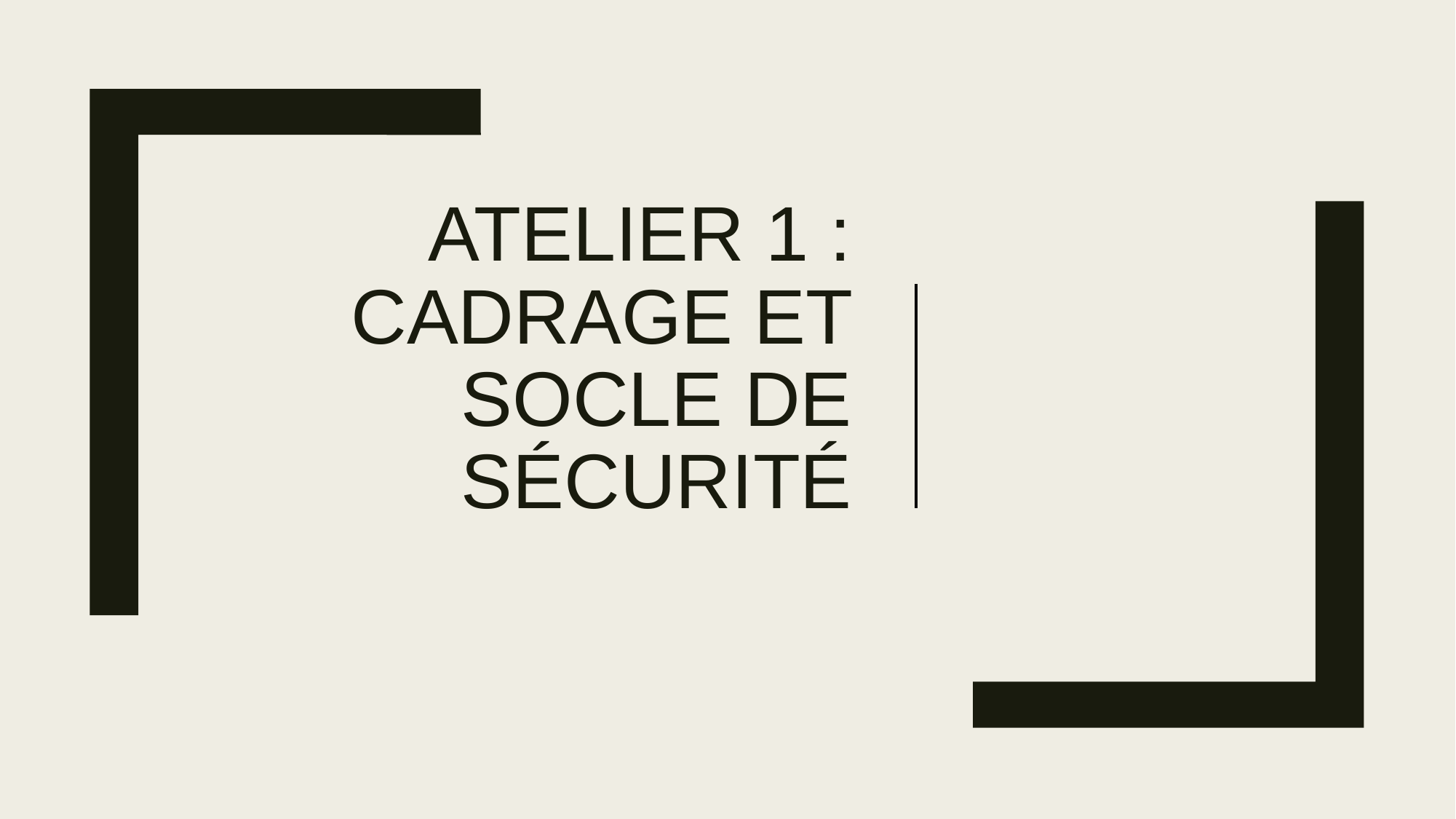

# Atelier 1 : Cadrage et socle de sécurité
4